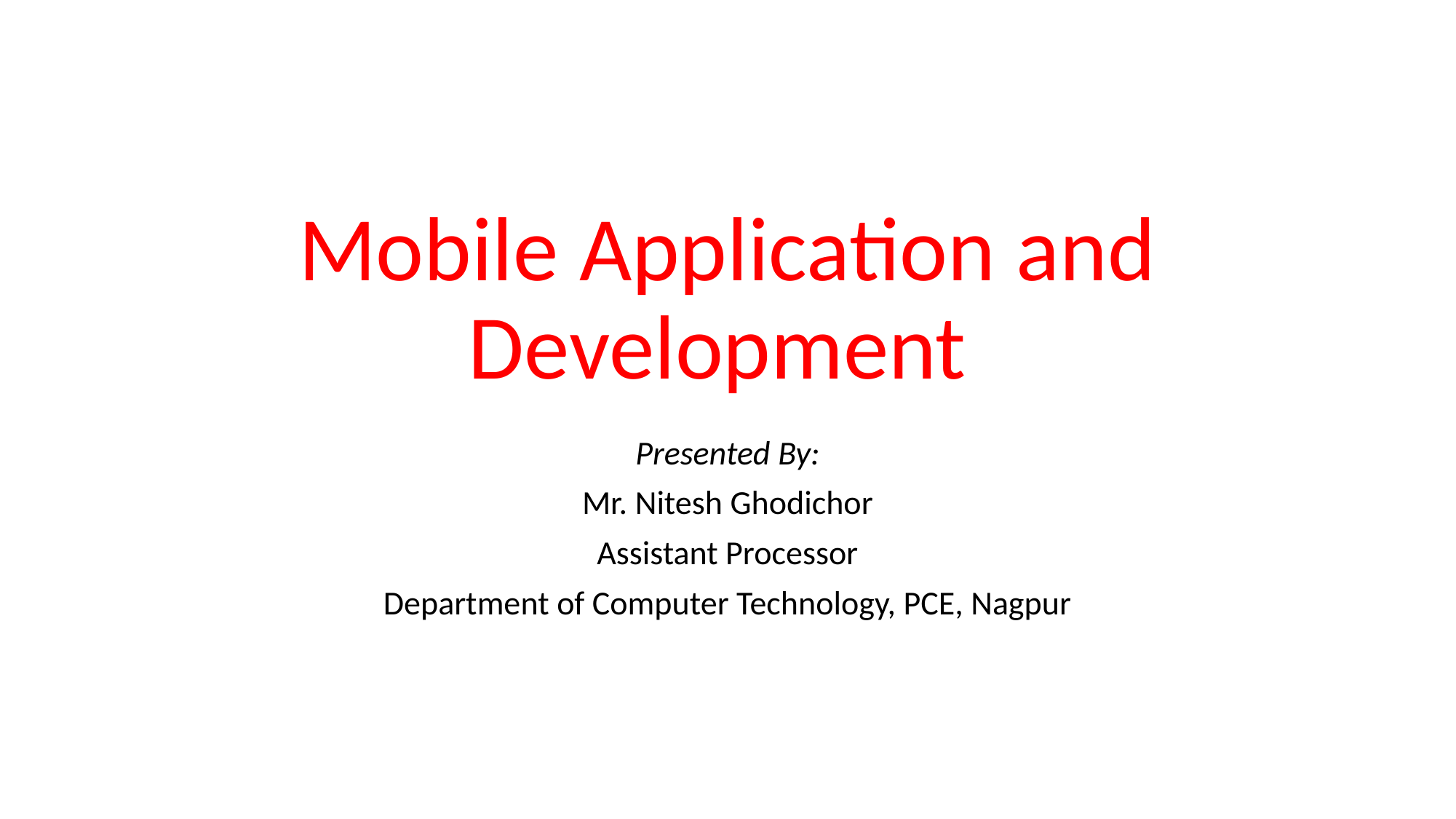

# Mobile Application and Development
Presented By:
Mr. Nitesh Ghodichor
Assistant Processor
Department of Computer Technology, PCE, Nagpur